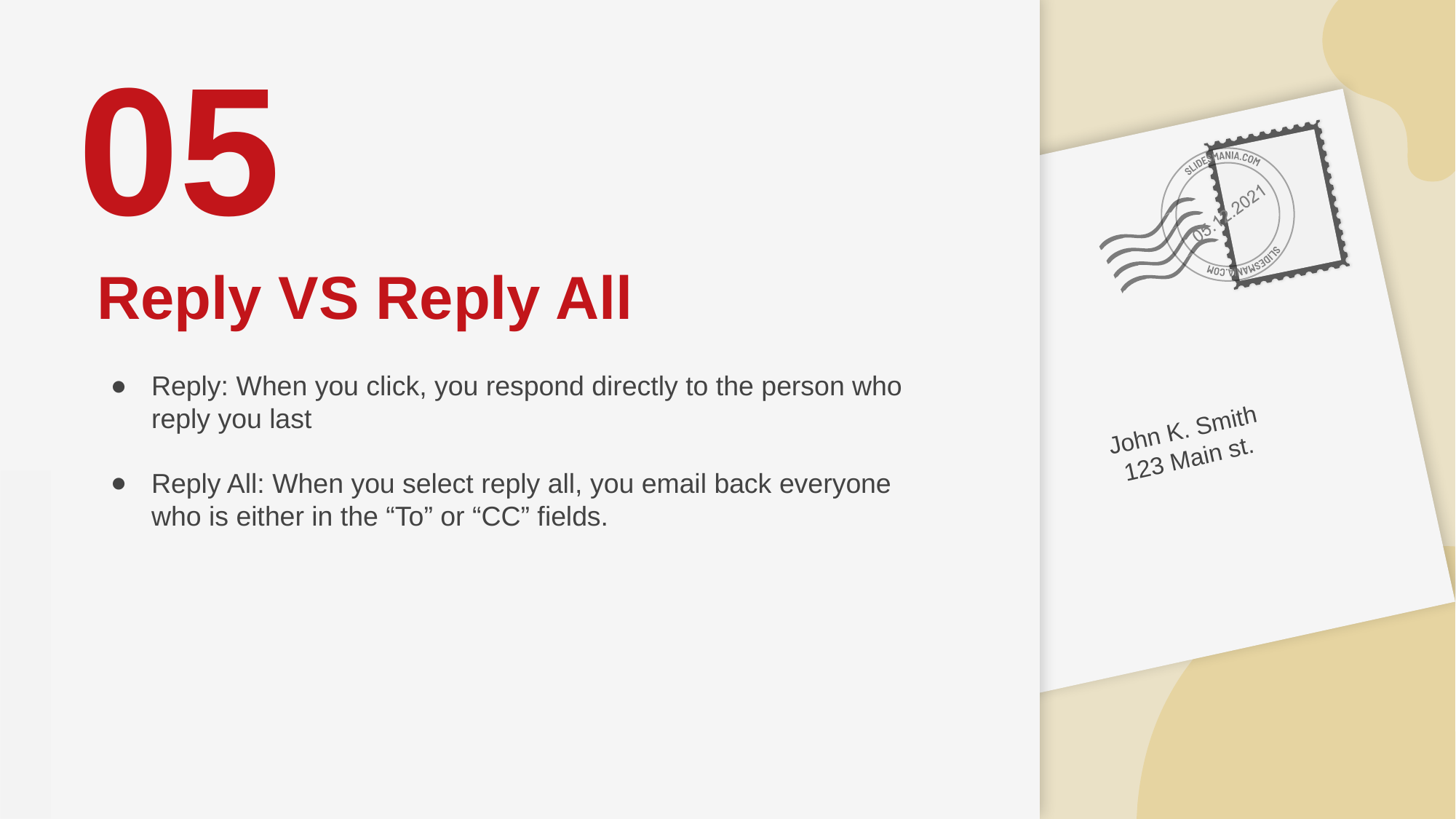

# 05
Reply VS Reply All
Reply: When you click, you respond directly to the person who reply you last
Reply All: When you select reply all, you email back everyone who is either in the “To” or “CC” fields.
John K. Smith
123 Main st.